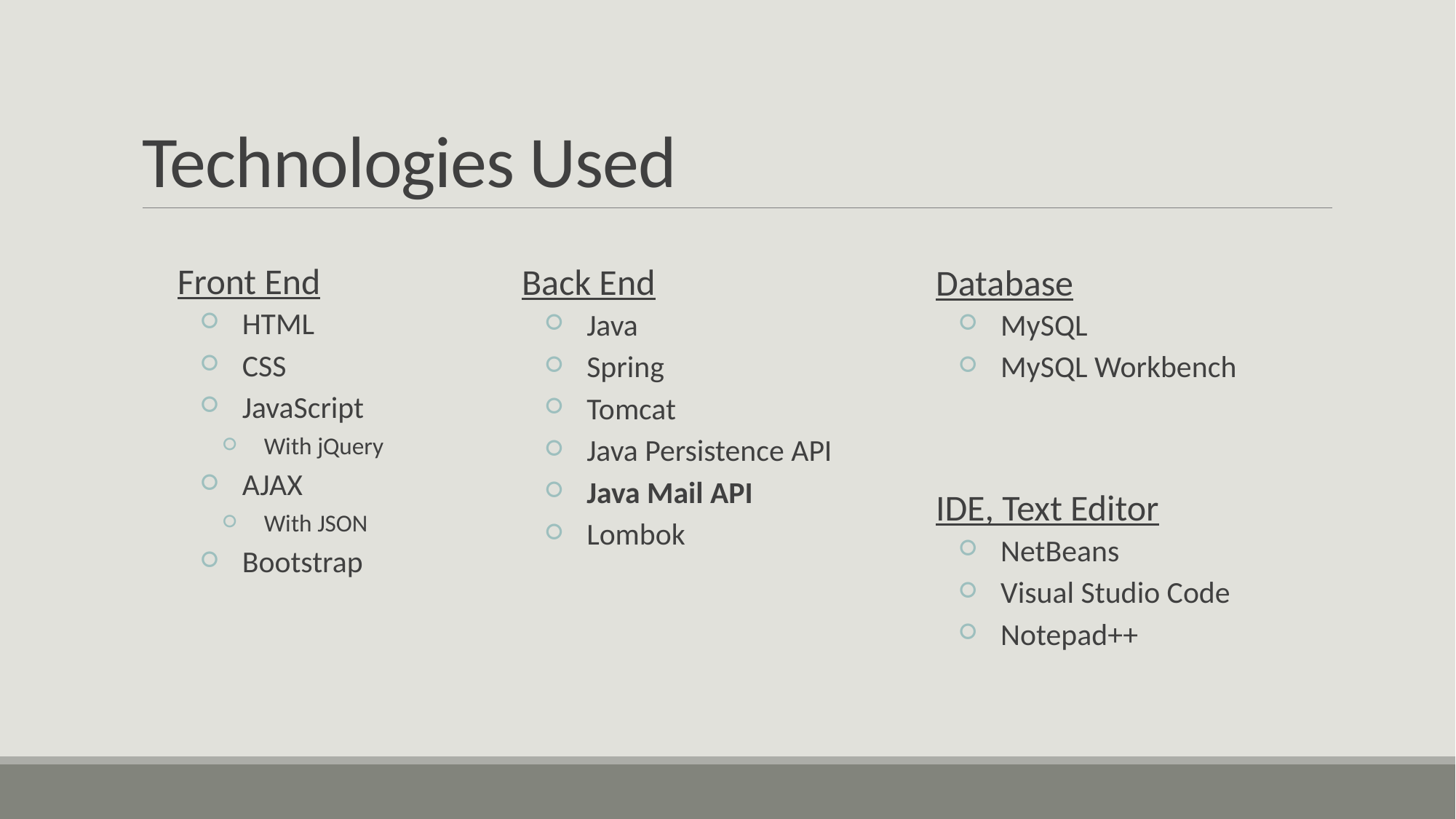

# Technologies Used
Front End
HTML
CSS
JavaScript
With jQuery
AJAX
With JSON
Bootstrap
Back End
Java
Spring
Tomcat
Java Persistence API
Java Mail API
Lombok
Database
MySQL
MySQL Workbench
IDE, Text Editor
NetBeans
Visual Studio Code
Notepad++